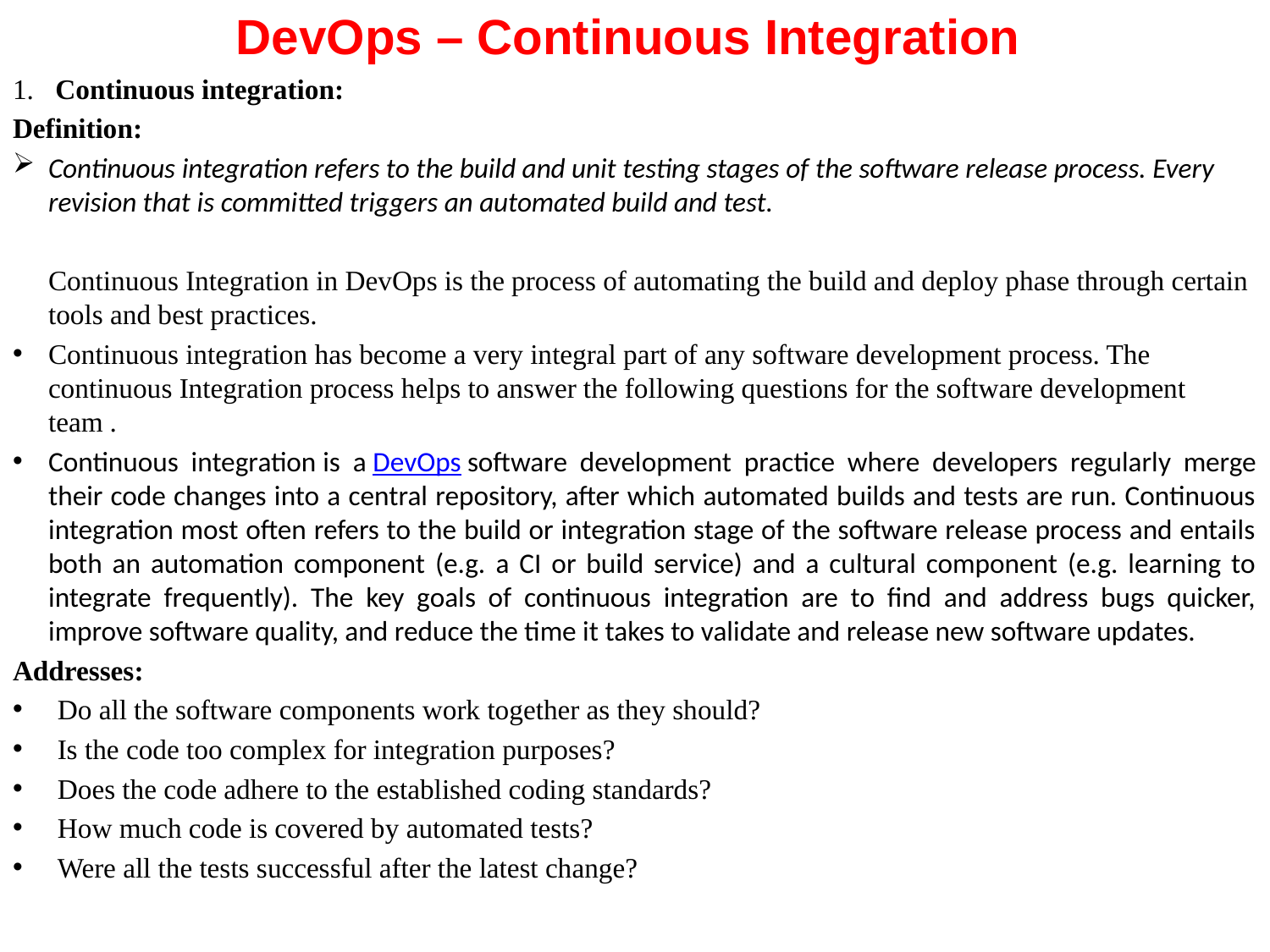

# DevOps – Continuous Integration
 Continuous integration:
Definition:
Continuous integration refers to the build and unit testing stages of the software release process. Every revision that is committed triggers an automated build and test.

	Continuous Integration in DevOps is the process of automating the build and deploy phase through certain tools and best practices.
Continuous integration has become a very integral part of any software development process. The continuous Integration process helps to answer the following questions for the software development team .
Continuous integration is a DevOps software development practice where developers regularly merge their code changes into a central repository, after which automated builds and tests are run. Continuous integration most often refers to the build or integration stage of the software release process and entails both an automation component (e.g. a CI or build service) and a cultural component (e.g. learning to integrate frequently). The key goals of continuous integration are to find and address bugs quicker, improve software quality, and reduce the time it takes to validate and release new software updates.
Addresses:
Do all the software components work together as they should?
Is the code too complex for integration purposes?
Does the code adhere to the established coding standards?
How much code is covered by automated tests?
Were all the tests successful after the latest change?